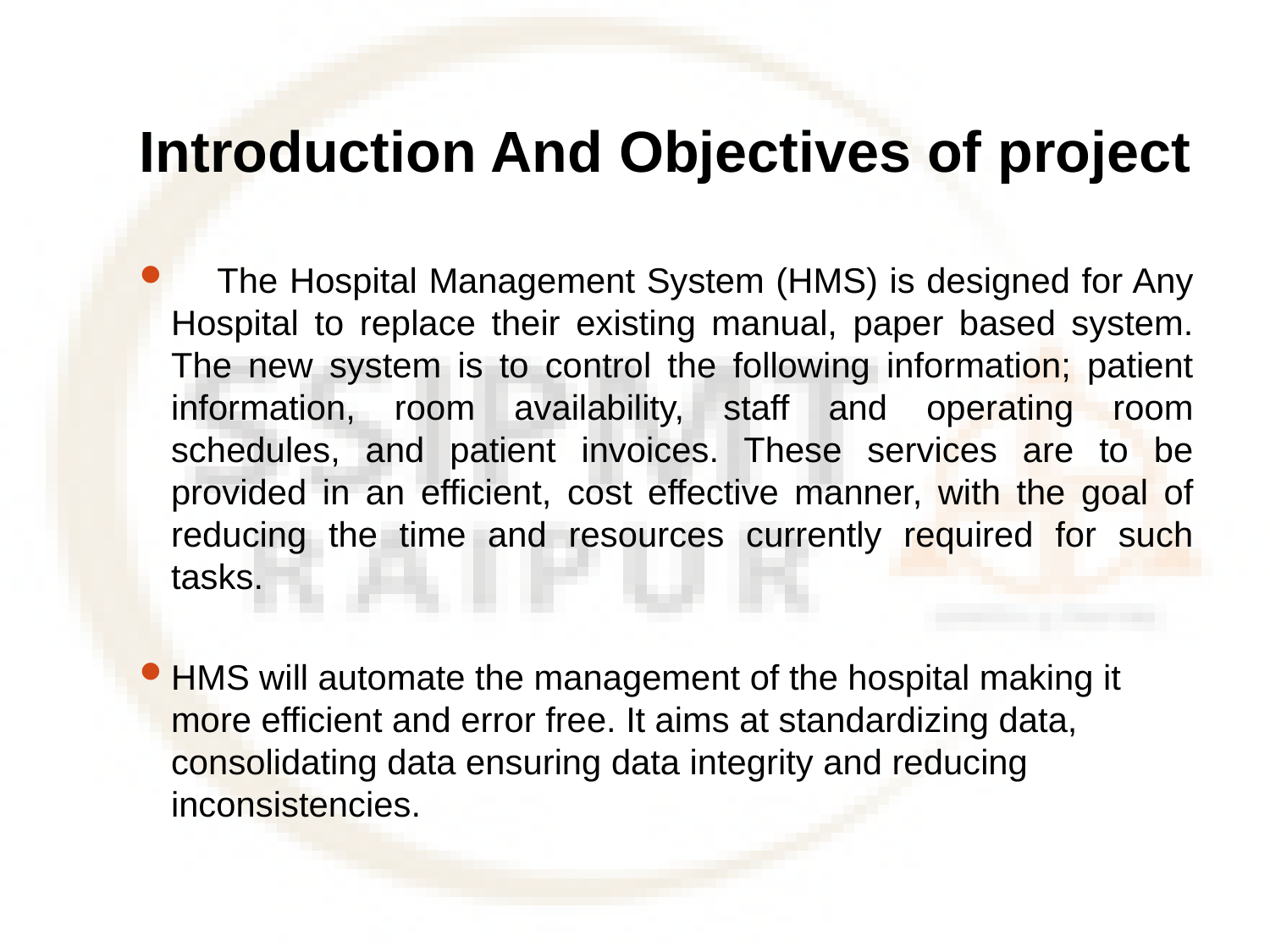

# Introduction And Objectives of project

    The Hospital Management System (HMS) is designed for Any Hospital to replace their existing manual, paper based system. The new system is to control the following information; patient information, room availability, staff and operating room schedules, and patient invoices. These services are to be provided in an efficient, cost effective manner, with the goal of reducing the time and resources currently required for such tasks.

HMS will automate the management of the hospital making it more efficient and error free. It aims at standardizing data, consolidating data ensuring data integrity and reducing inconsistencies.